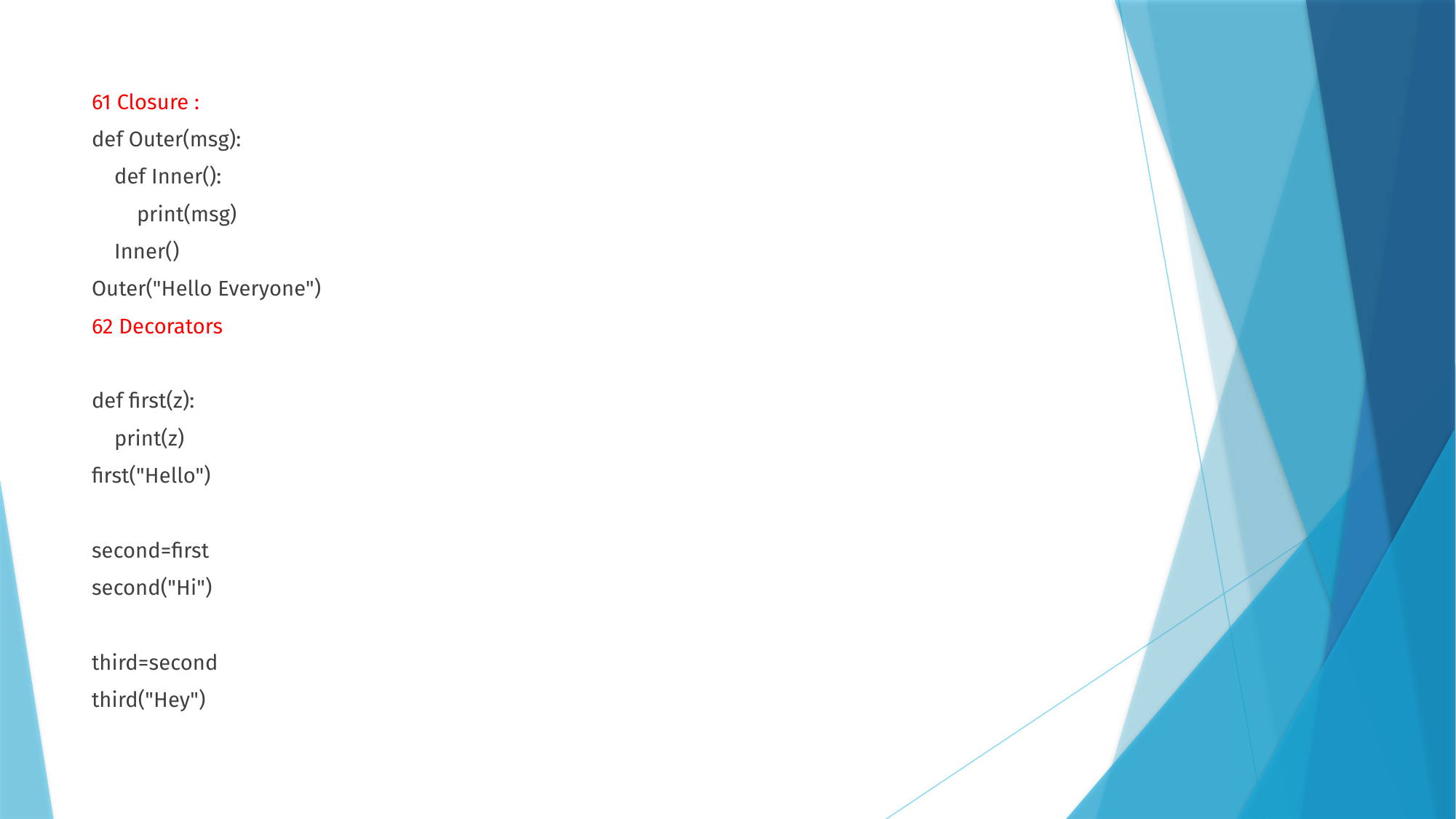

61 Closure :
def Outer(msg):
    def Inner():
        print(msg)
    Inner()
Outer("Hello Everyone")
62 Decorators

def first(z):
    print(z)
first("Hello")

second=first
second("Hi")

third=second
third("Hey")